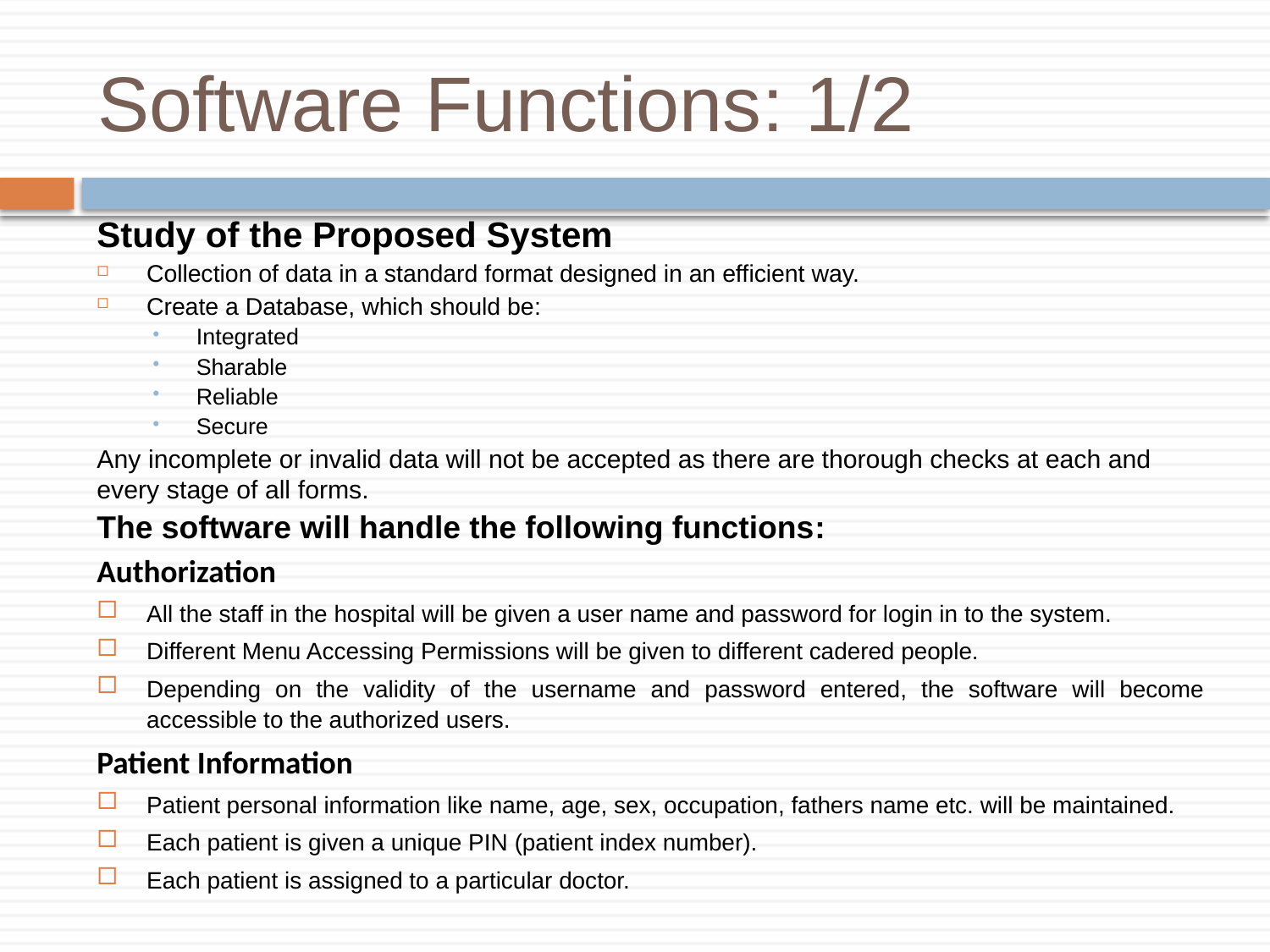

# Software Functions: 1/2
Study of the Proposed System
Collection of data in a standard format designed in an efficient way.
Create a Database, which should be:
Integrated
Sharable
Reliable
Secure
Any incomplete or invalid data will not be accepted as there are thorough checks at each and every stage of all forms.
The software will handle the following functions:
Authorization
All the staff in the hospital will be given a user name and password for login in to the system.
Different Menu Accessing Permissions will be given to different cadered people.
Depending on the validity of the username and password entered, the software will become accessible to the authorized users.
Patient Information
Patient personal information like name, age, sex, occupation, fathers name etc. will be maintained.
Each patient is given a unique PIN (patient index number).
Each patient is assigned to a particular doctor.